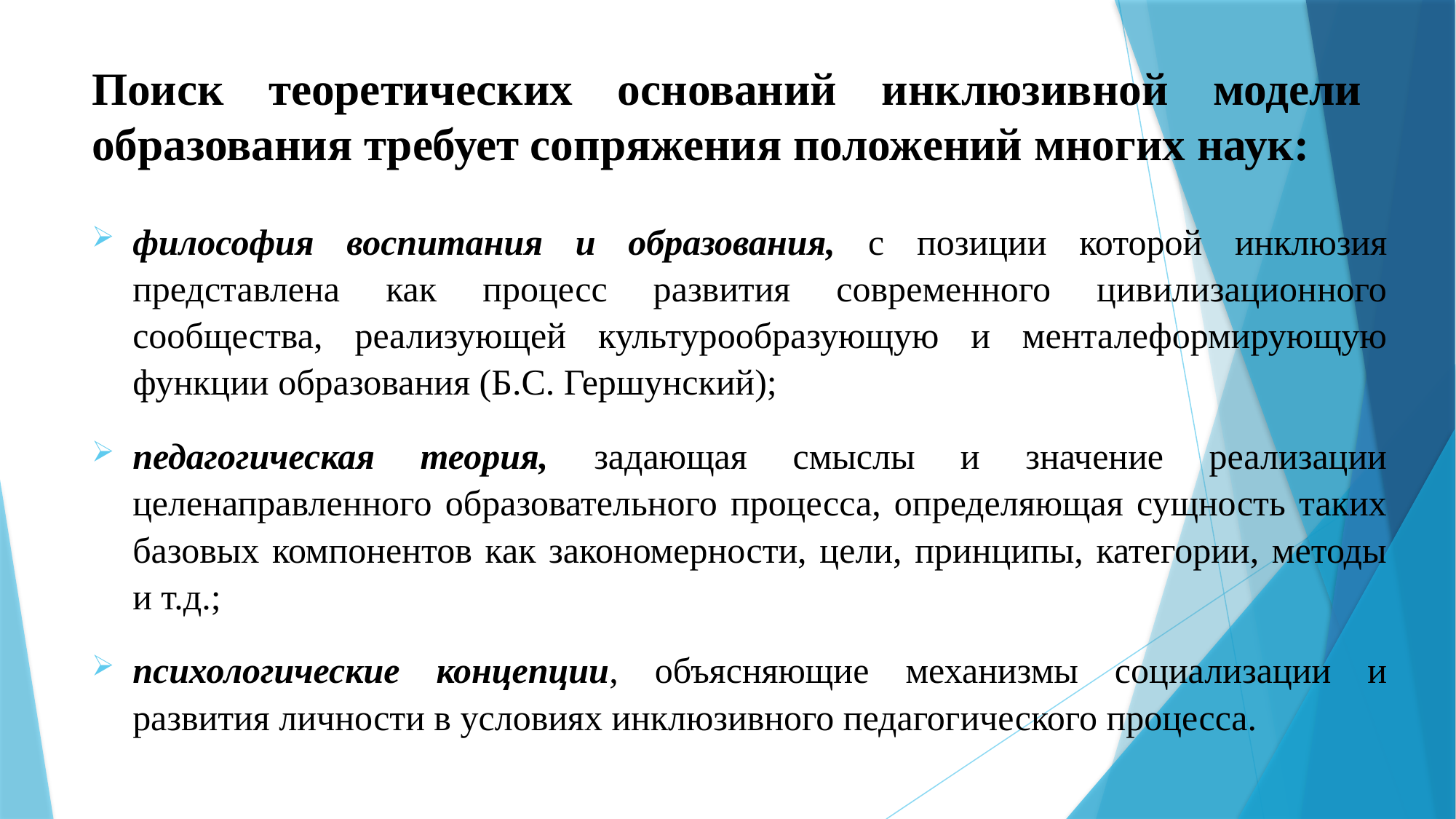

# Поиск теоретических оснований инклюзивной модели образования требует сопряжения положений многих наук:
философия воспитания и образования, с позиции которой инклюзия представлена как процесс развития современного цивилизационного сообщества, реализующей культурообразующую и менталеформирующую функции образования (Б.С. Гершунский);
педагогическая теория, задающая смыслы и значение реализации целенаправленного образовательного процесса, определяющая сущность таких базовых компонентов как закономерности, цели, принципы, категории, методы и т.д.;
психологические концепции, объясняющие механизмы социализации и развития личности в условиях инклюзивного педагогического процесса.